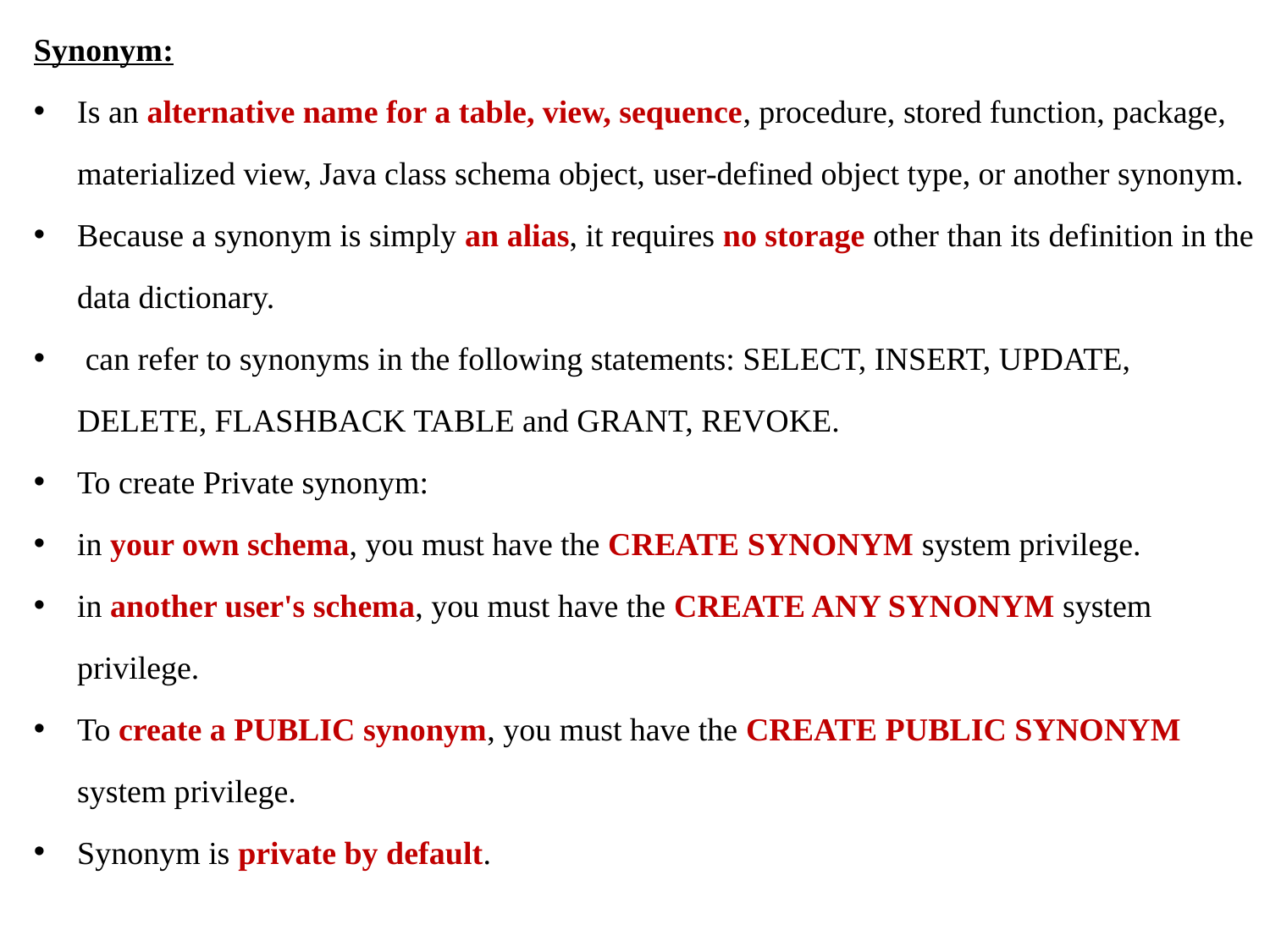

Synonym:
Is an alternative name for a table, view, sequence, procedure, stored function, package, materialized view, Java class schema object, user-defined object type, or another synonym.
Because a synonym is simply an alias, it requires no storage other than its definition in the data dictionary.
 can refer to synonyms in the following statements: SELECT, INSERT, UPDATE, DELETE, FLASHBACK TABLE and GRANT, REVOKE.
To create Private synonym:
in your own schema, you must have the CREATE SYNONYM system privilege.
in another user's schema, you must have the CREATE ANY SYNONYM system privilege.
To create a PUBLIC synonym, you must have the CREATE PUBLIC SYNONYM system privilege.
Synonym is private by default.